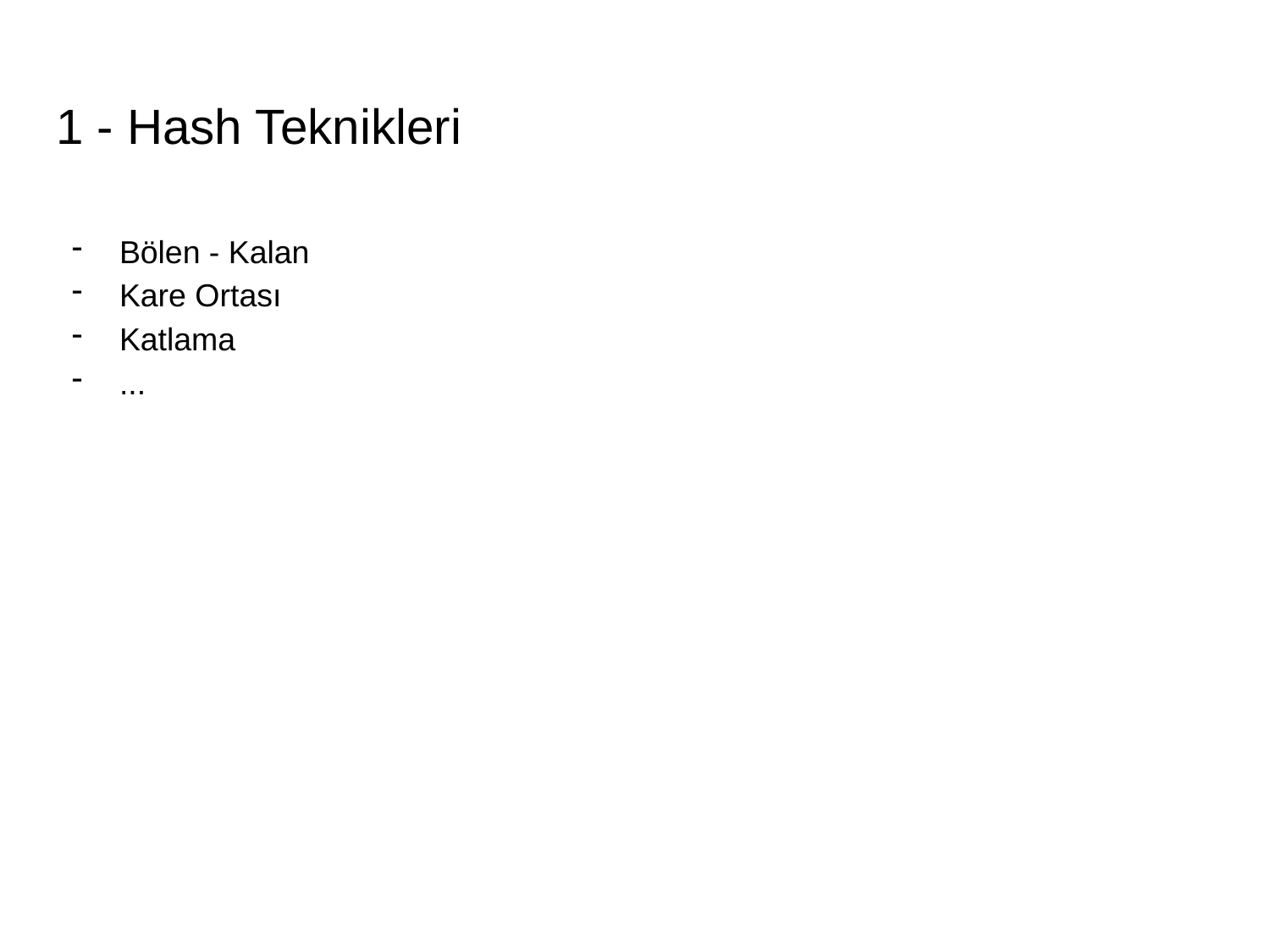

# 1 - Hash Teknikleri
Bölen - Kalan
Kare Ortası
Katlama
...